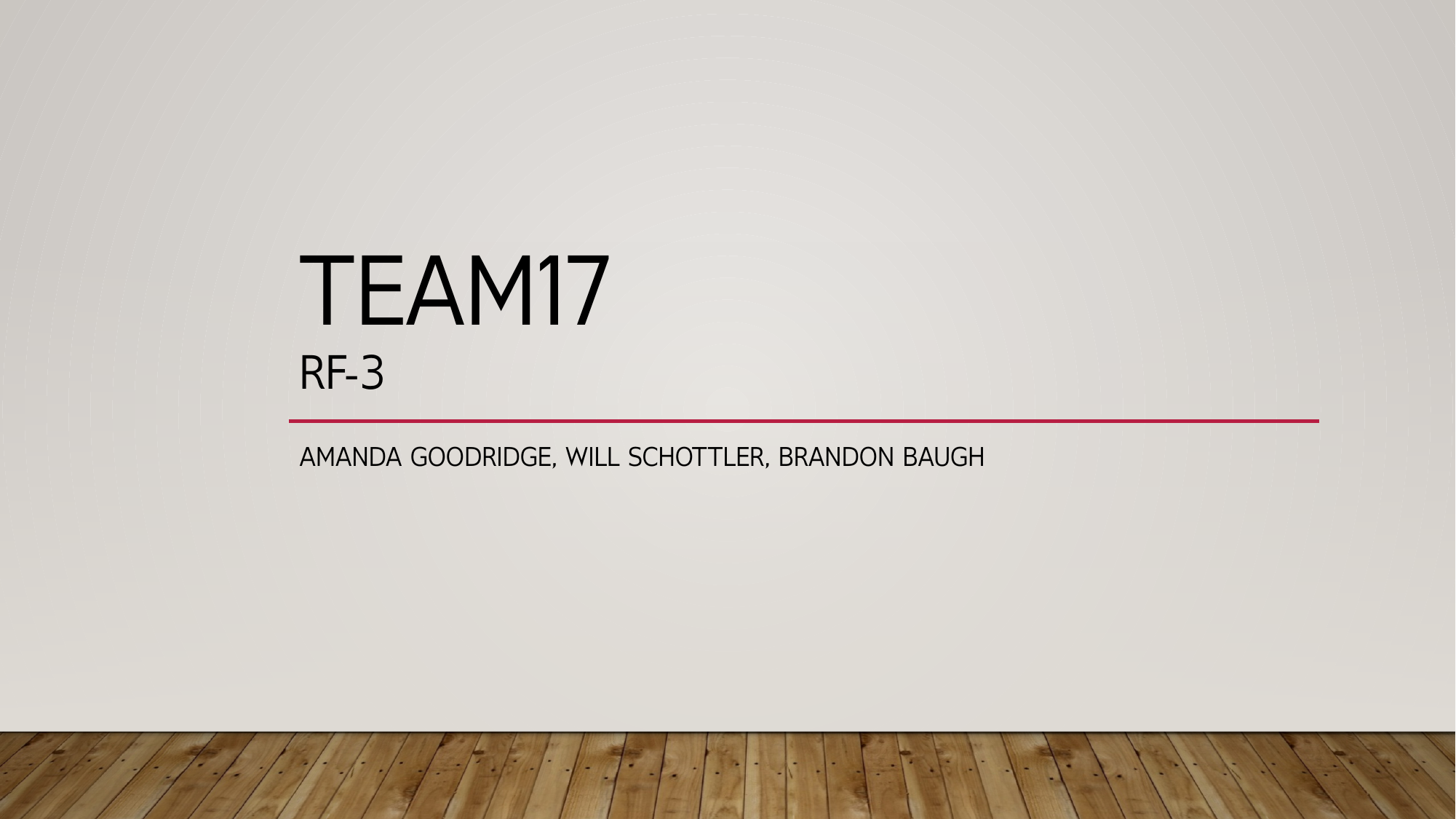

# Team17 RF-3
Amanda goodridge, Will schottler, brandon baugh